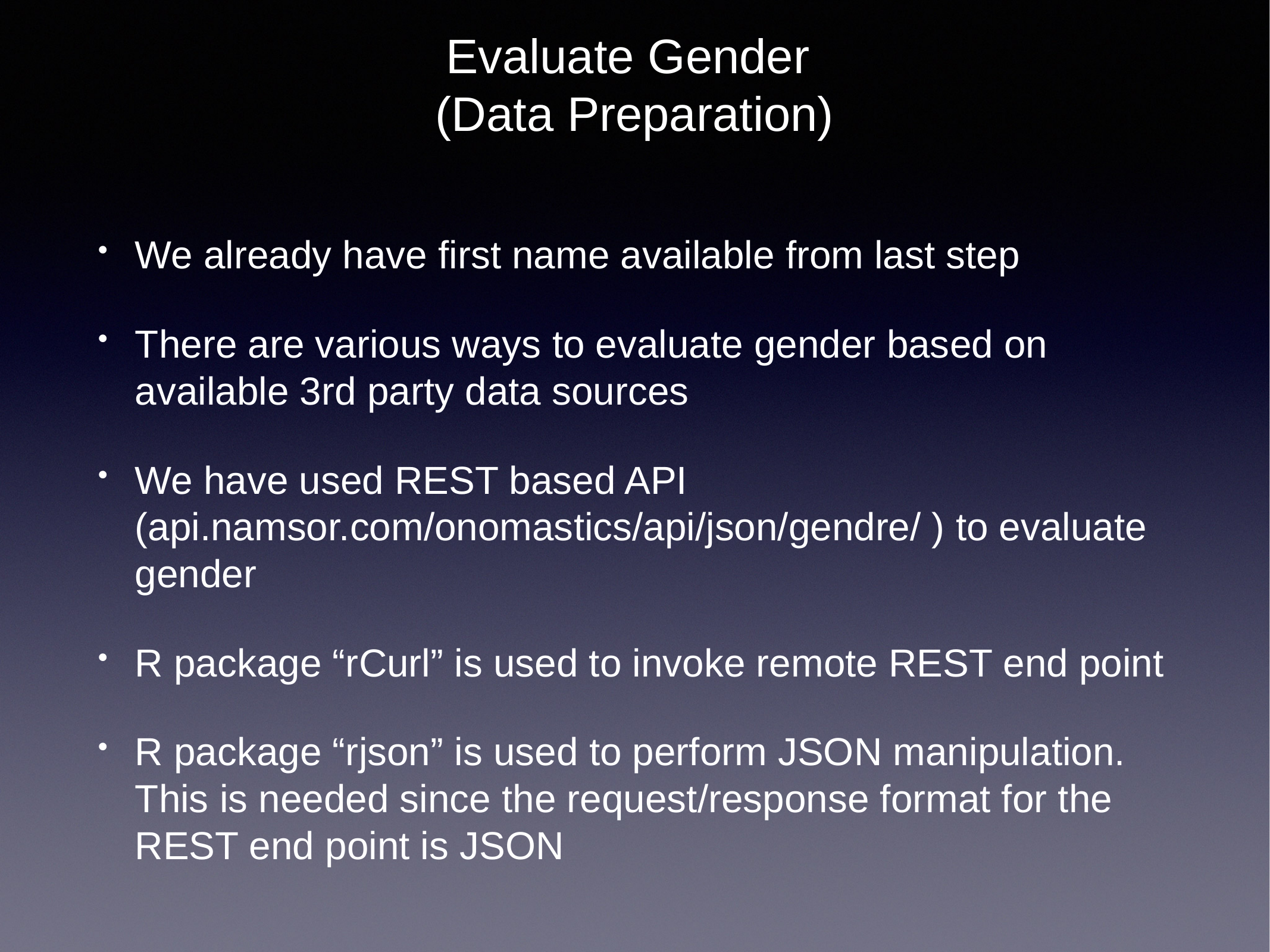

# Evaluate Gender
(Data Preparation)
We already have first name available from last step
There are various ways to evaluate gender based on available 3rd party data sources
We have used REST based API (api.namsor.com/onomastics/api/json/gendre/ ) to evaluate gender
R package “rCurl” is used to invoke remote REST end point
R package “rjson” is used to perform JSON manipulation. This is needed since the request/response format for the REST end point is JSON